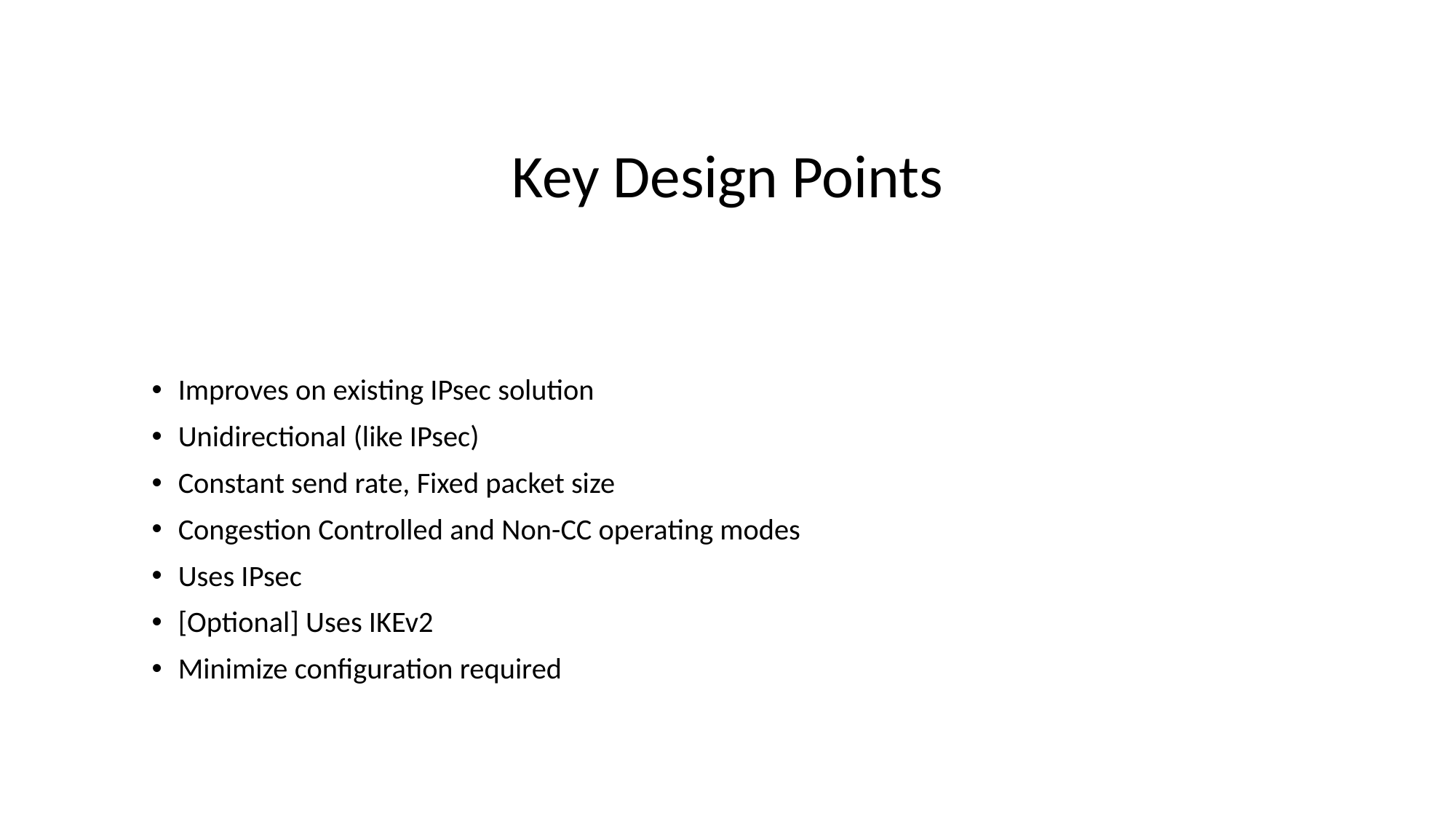

# Key Design Points
Improves on existing IPsec solution
Unidirectional (like IPsec)
Constant send rate, Fixed packet size
Congestion Controlled and Non-CC operating modes
Uses IPsec
[Optional] Uses IKEv2
Minimize configuration required